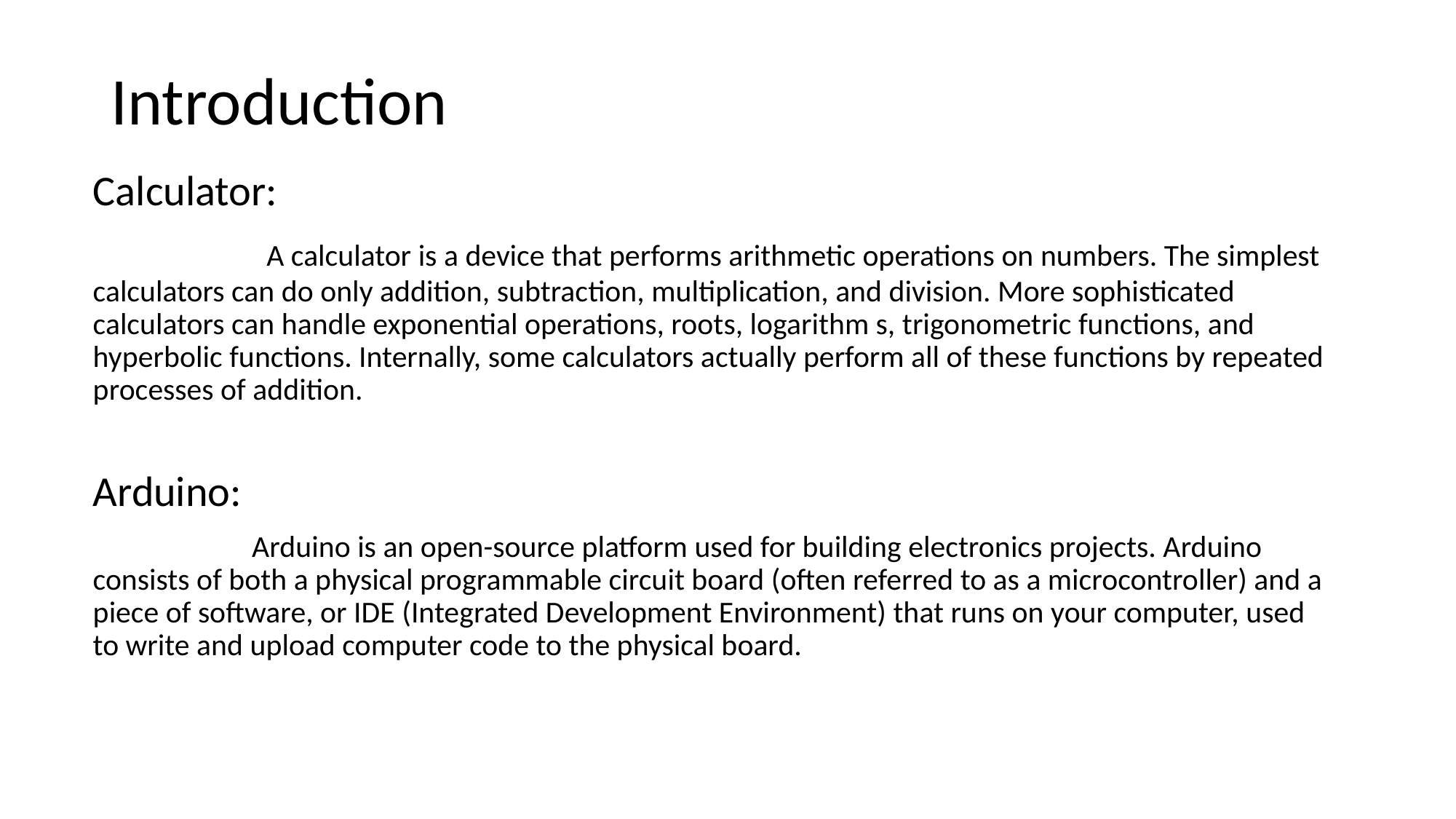

# Introduction
Calculator:
                  A calculator is a device that performs arithmetic operations on numbers. The simplest calculators can do only addition, subtraction, multiplication, and division. More sophisticated calculators can handle exponential operations, roots, logarithm s, trigonometric functions, and hyperbolic functions. Internally, some calculators actually perform all of these functions by repeated processes of addition.

Arduino:
                       Arduino is an open-source platform used for building electronics projects. Arduino consists of both a physical programmable circuit board (often referred to as a microcontroller) and a piece of software, or IDE (Integrated Development Environment) that runs on your computer, used to write and upload computer code to the physical board.